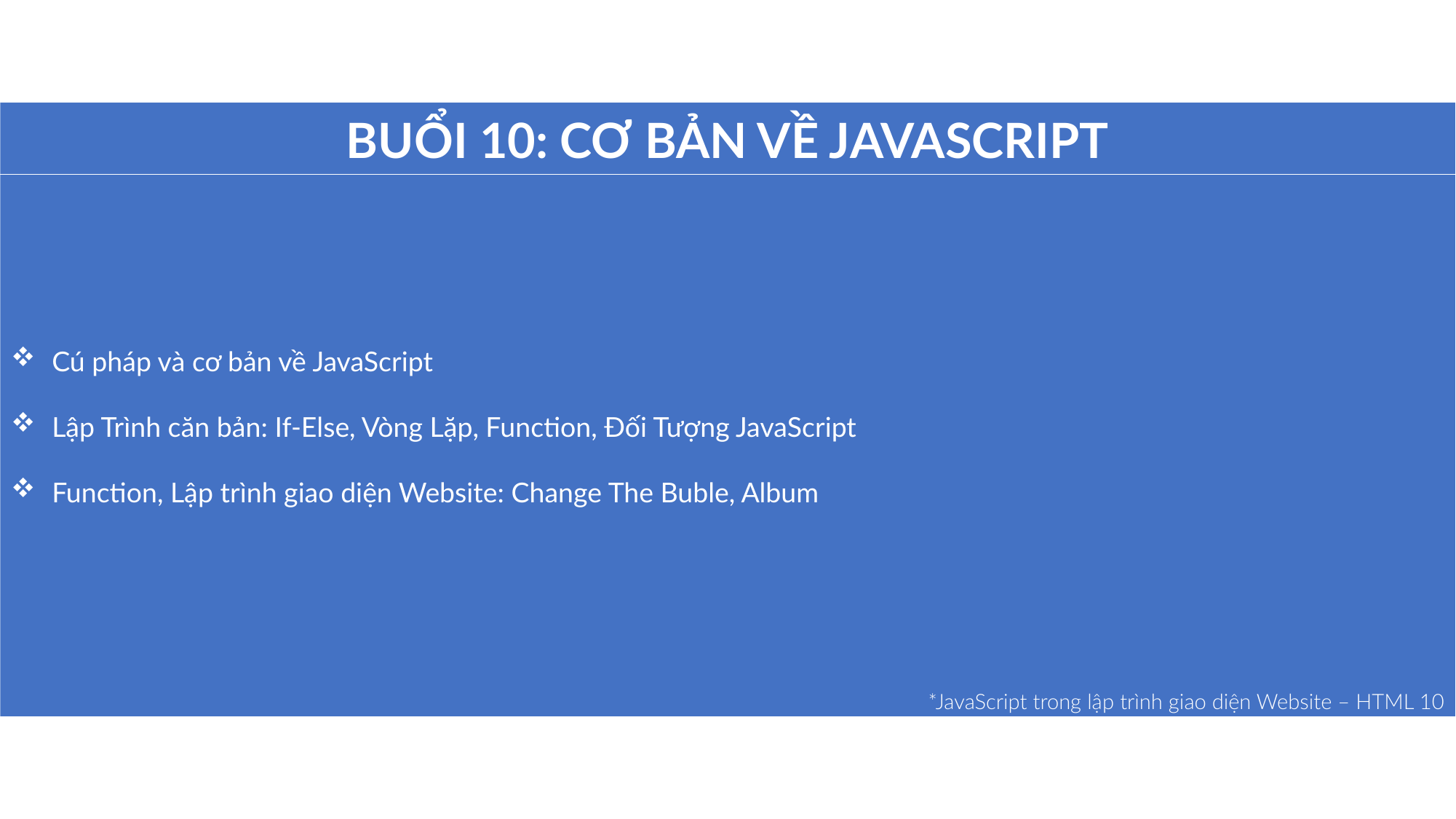

Cú pháp và cơ bản về JavaScript
Lập Trình căn bản: If-Else, Vòng Lặp, Function, Đối Tượng JavaScript
Function, Lập trình giao diện Website: Change The Buble, Album
BUỔI 10: CƠ BẢN VỀ JAVASCRIPT
*JavaScript trong lập trình giao diện Website – HTML 10